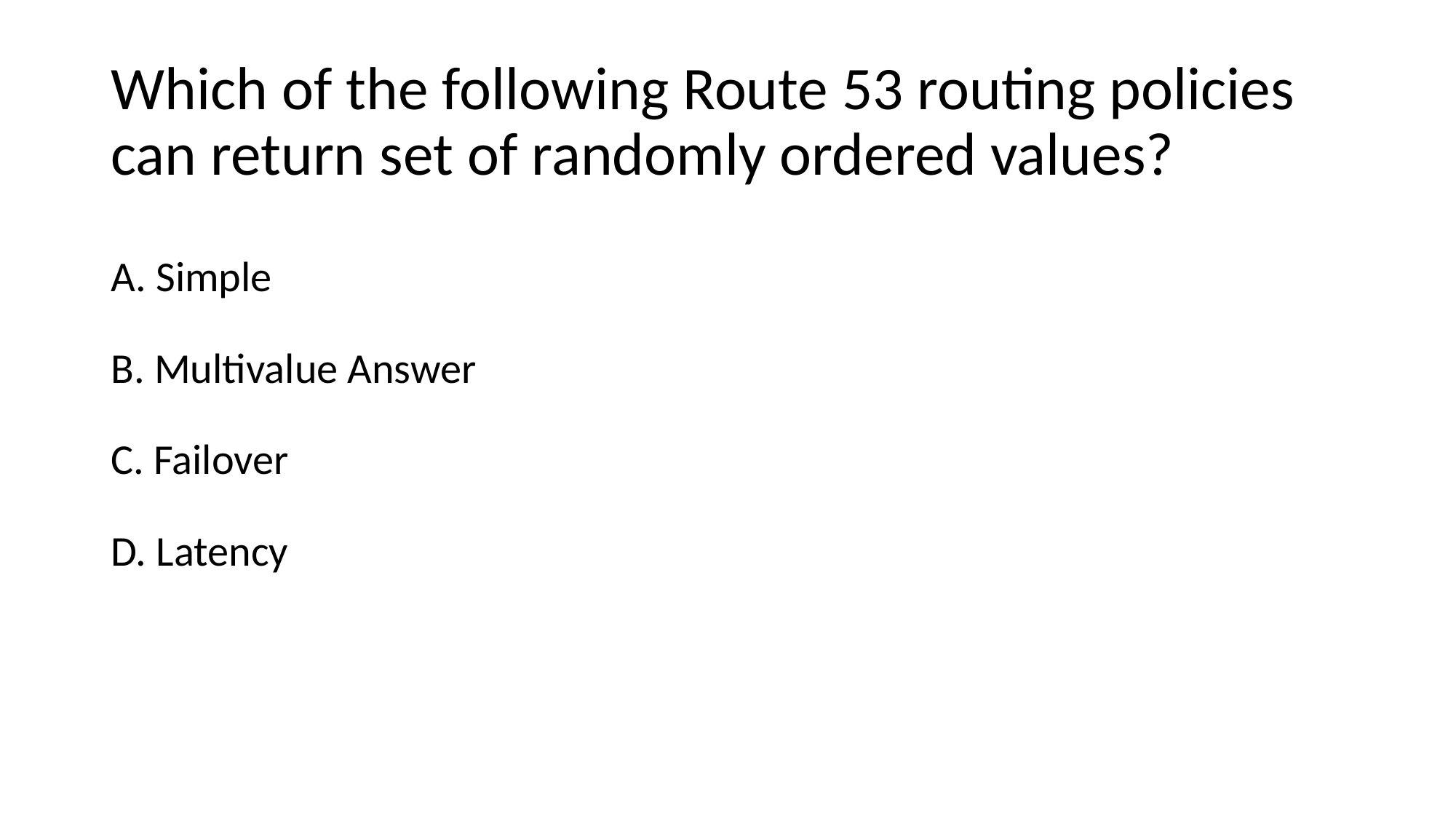

# Which of the following Route 53 routing policies can return set of randomly ordered values?
A. Simple
B. Multivalue Answer
C. Failover
D. Latency